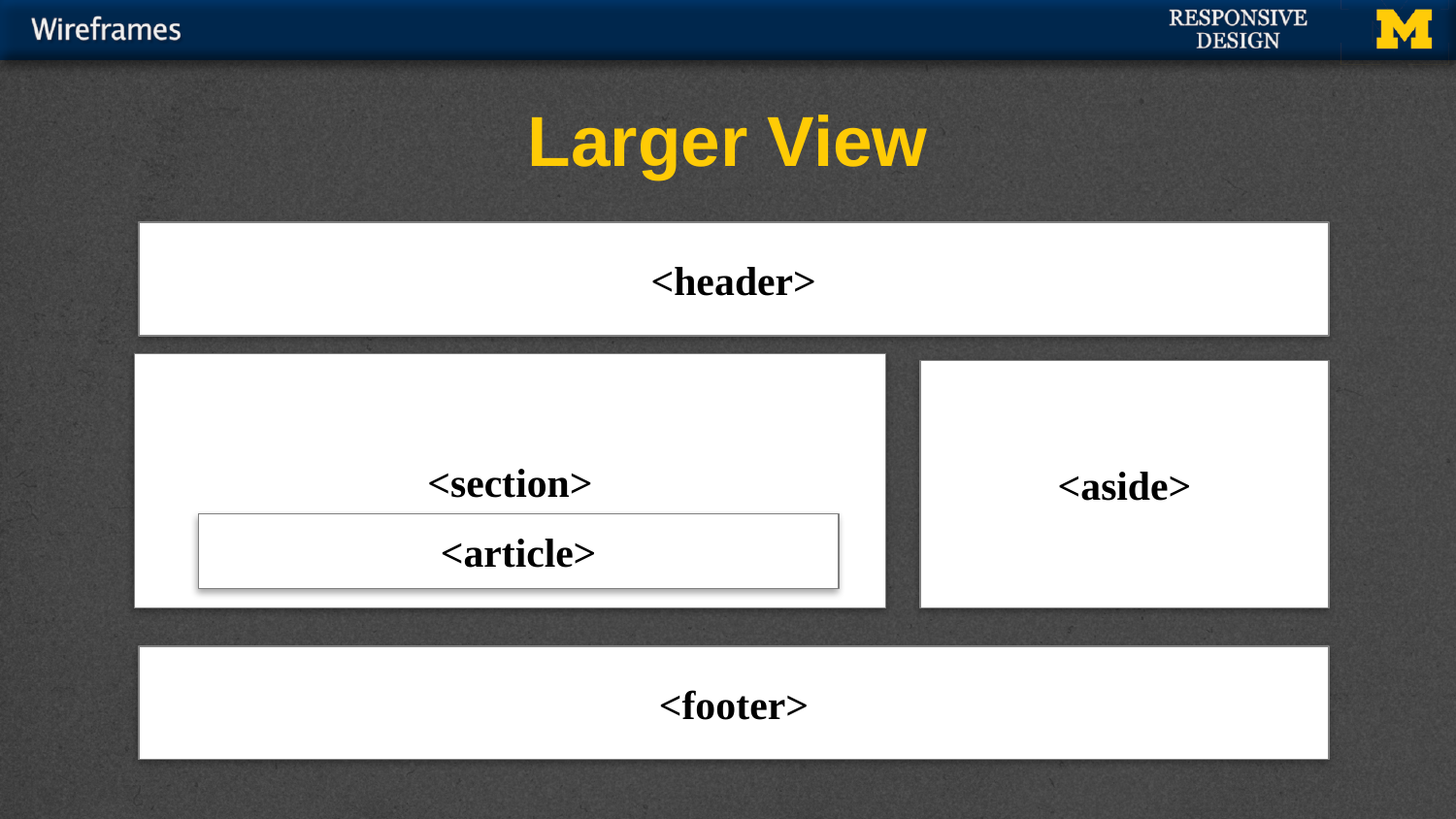

# Larger View
<header>
<section>
<aside>
<article>
<footer>